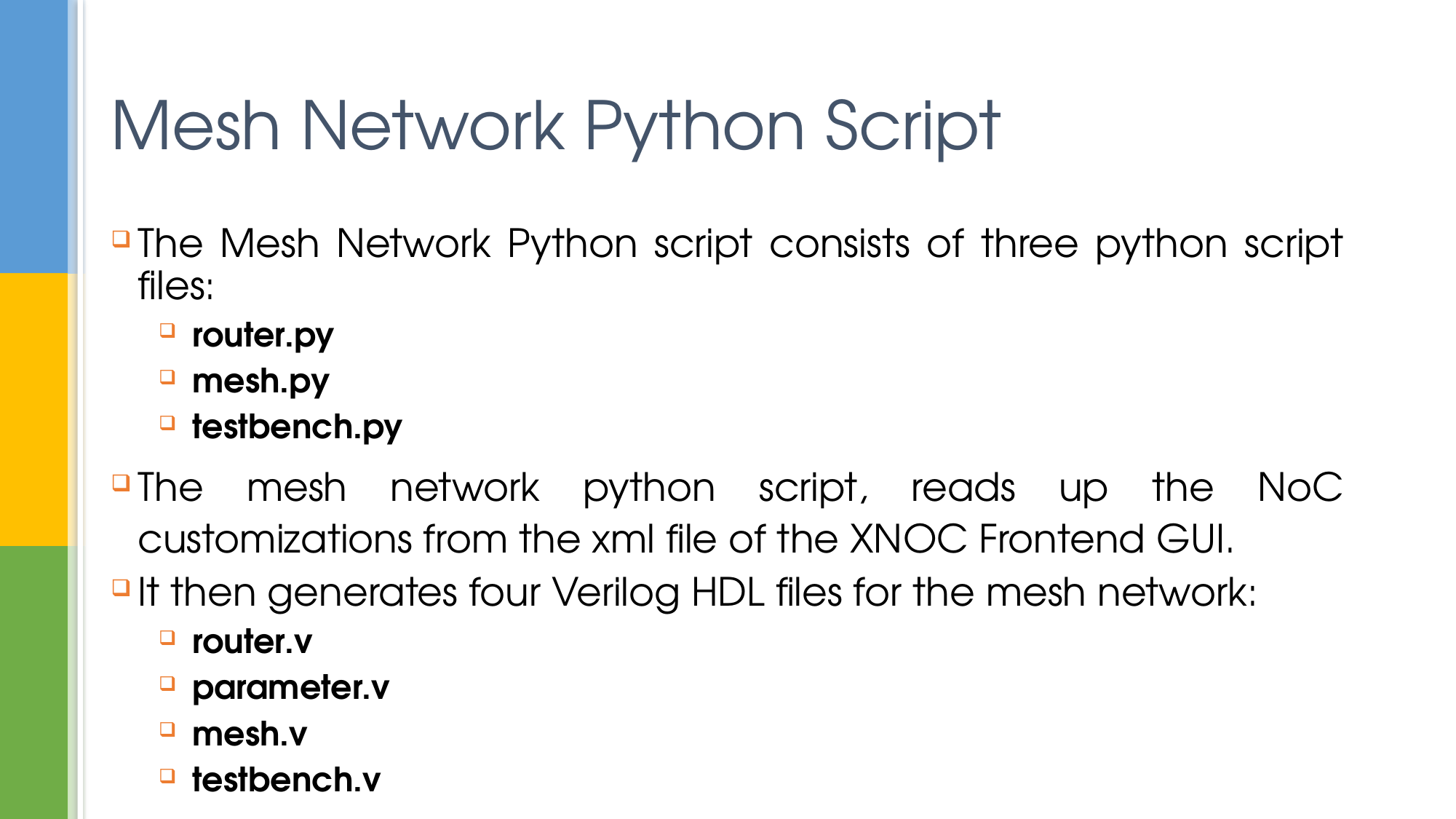

# Mesh Network Python Script
The Mesh Network Python script consists of three python script files:
router.py
mesh.py
testbench.py
The mesh network python script, reads up the NoC customizations from the xml file of the XNOC Frontend GUI.
It then generates four Verilog HDL files for the mesh network:
router.v
parameter.v
mesh.v
testbench.v